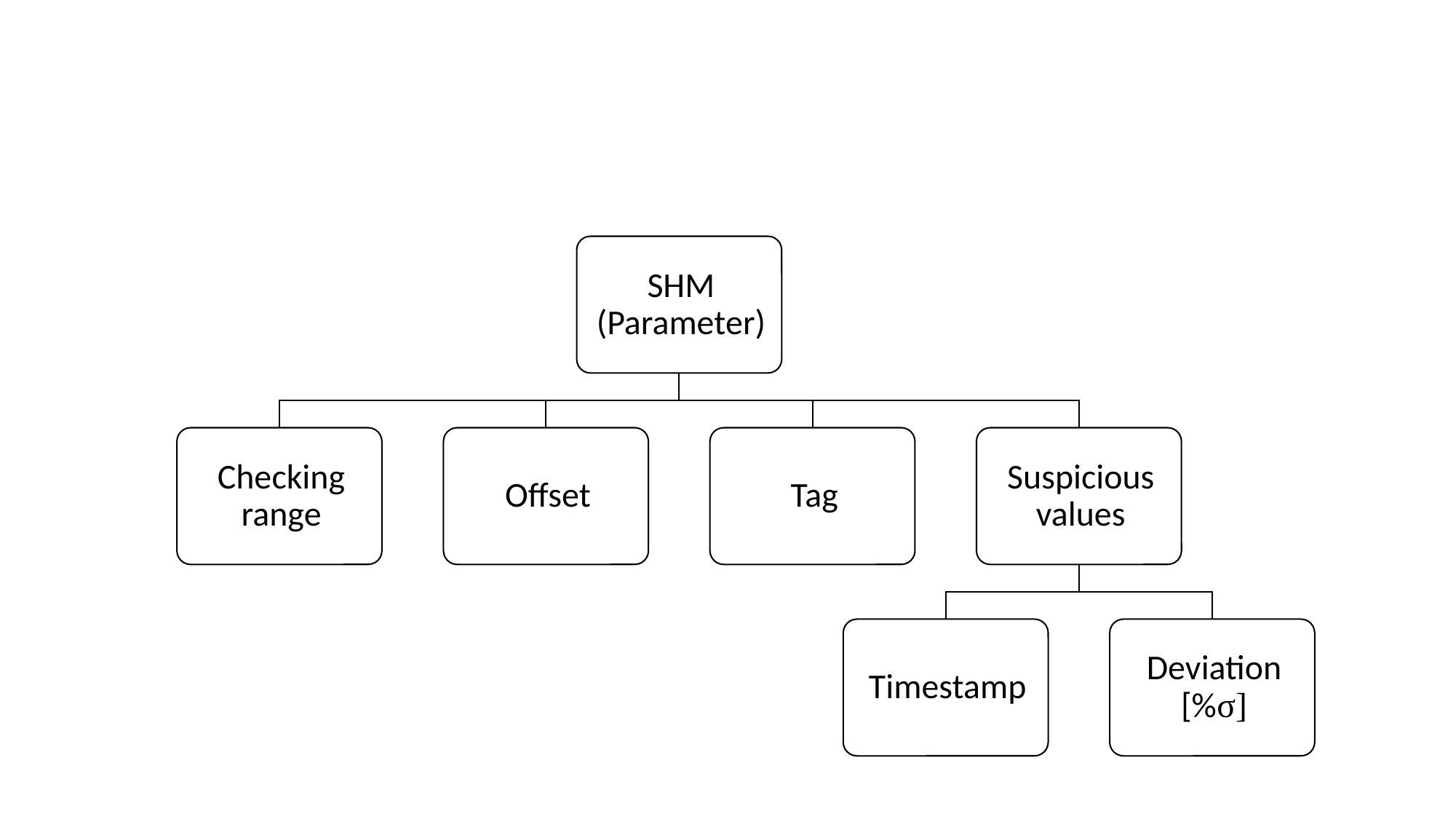

#
SHM (Parameter)
Checking range
Offset
Tag
Suspicious values
Timestamp
Deviation [%σ]